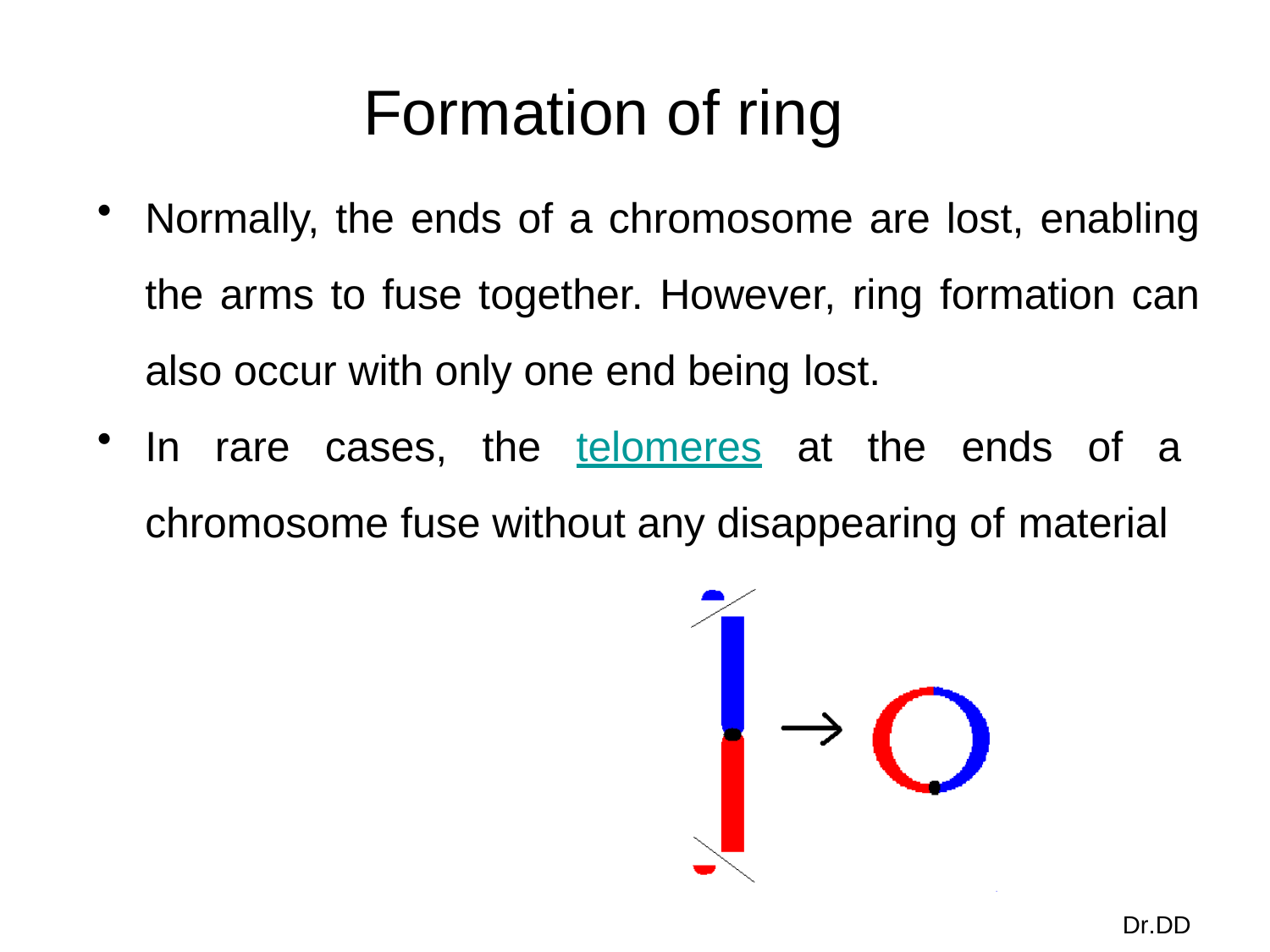

# Formation of ring
Normally, the ends of a chromosome are lost, enabling  the arms to fuse together. However, ring formation can  also occur with only one end being lost.
In rare cases, the telomeres at the ends of a  chromosome fuse without any disappearing of material

Dr.DD